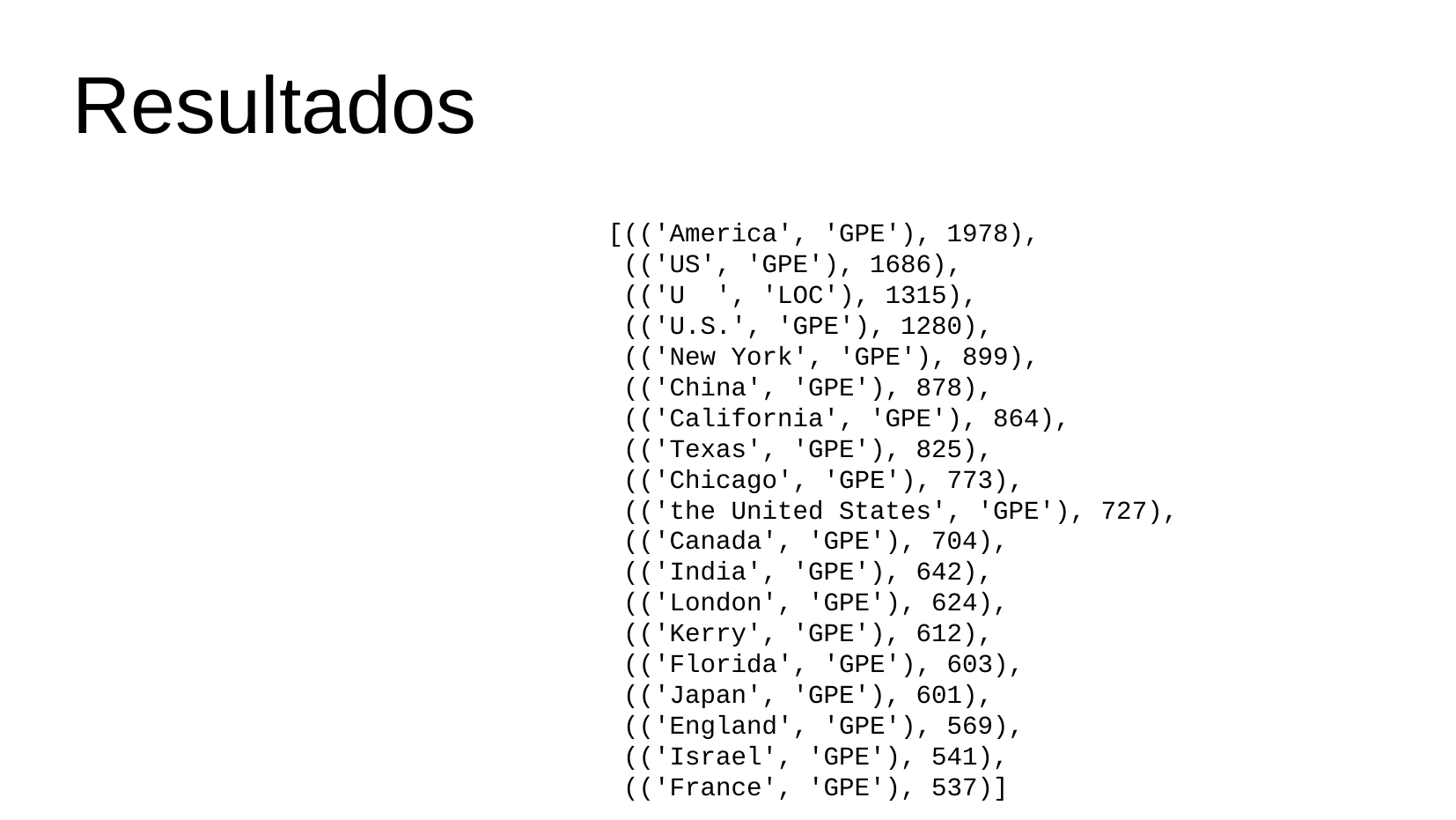

Resultados
[(('America', 'GPE'), 1978),
 (('US', 'GPE'), 1686),
 (('U  ', 'LOC'), 1315),
 (('U.S.', 'GPE'), 1280),
 (('New York', 'GPE'), 899),
 (('China', 'GPE'), 878),
 (('California', 'GPE'), 864),
 (('Texas', 'GPE'), 825),
 (('Chicago', 'GPE'), 773),
 (('the United States', 'GPE'), 727),
 (('Canada', 'GPE'), 704),
 (('India', 'GPE'), 642),
 (('London', 'GPE'), 624),
 (('Kerry', 'GPE'), 612),
 (('Florida', 'GPE'), 603),
 (('Japan', 'GPE'), 601),
 (('England', 'GPE'), 569),
 (('Israel', 'GPE'), 541),
 (('France', 'GPE'), 537)]